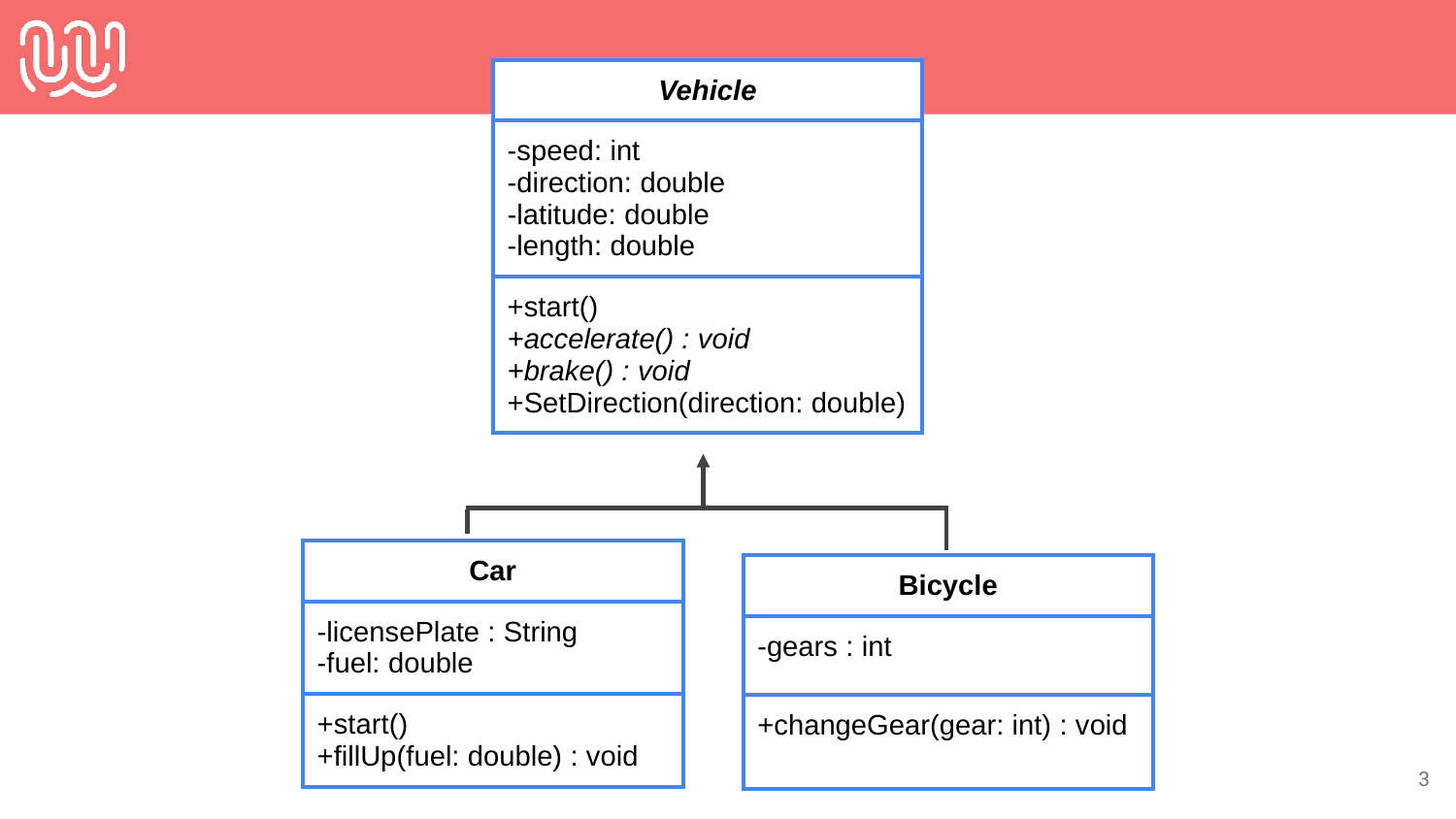

| Vehicle |
| --- |
| -speed: int -direction: double -latitude: double -length: double |
| +start() +accelerate() : void +brake() : void +SetDirection(direction: double) |
| Car |
| --- |
| -licensePlate : String -fuel: double |
| +start() +fillUp(fuel: double) : void |
| Bicycle |
| --- |
| -gears : int |
| +changeGear(gear: int) : void |
3